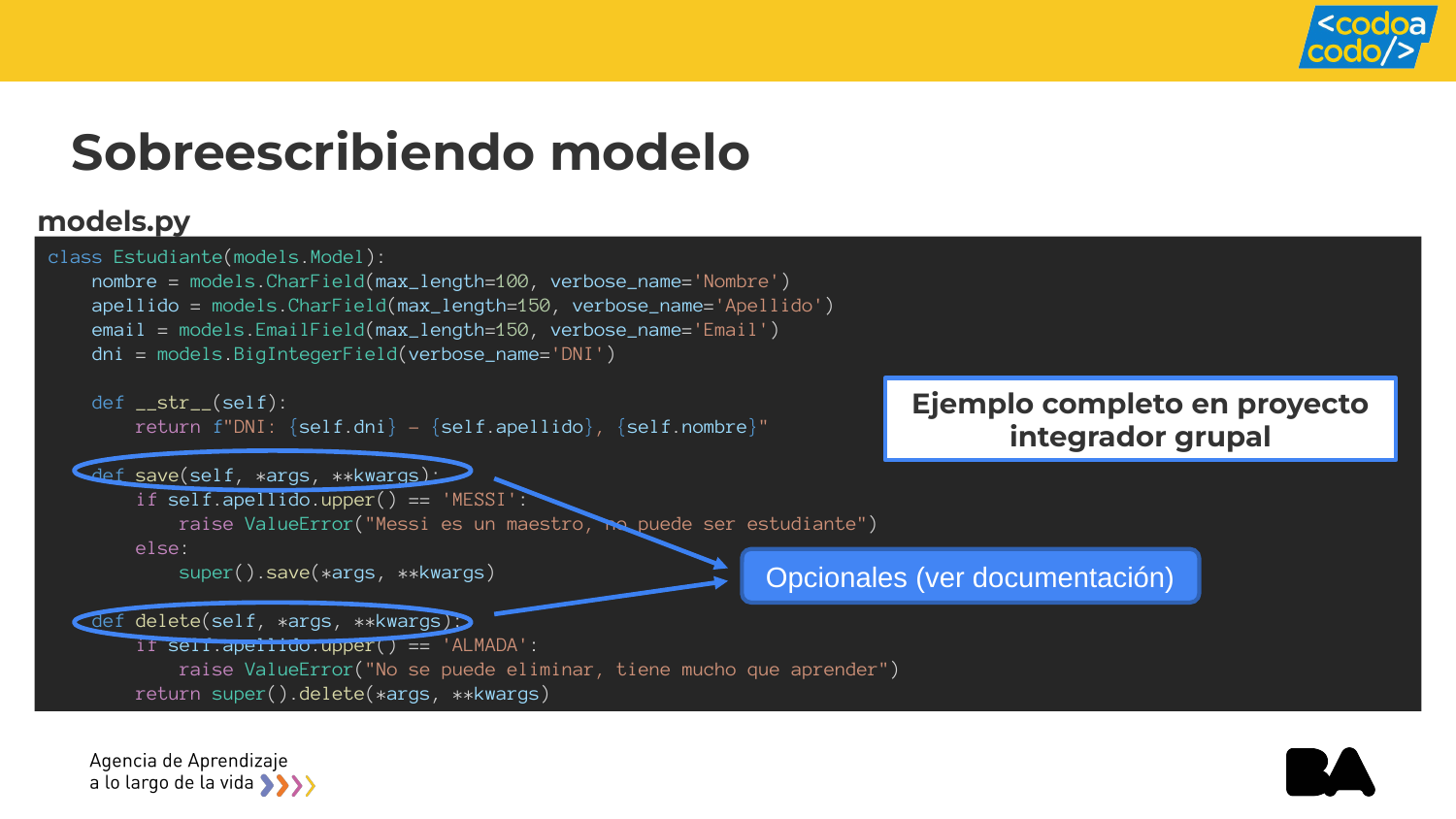

Sobreescribiendo modelo
models.py
class Estudiante(models.Model):
    nombre = models.CharField(max_length=100, verbose_name='Nombre')
    apellido = models.CharField(max_length=150, verbose_name='Apellido')
    email = models.EmailField(max_length=150, verbose_name='Email')
    dni = models.BigIntegerField(verbose_name='DNI')
    def __str__(self):
        return f"DNI: {self.dni} - {self.apellido}, {self.nombre}"
    def save(self, *args, **kwargs):
        if self.apellido.upper() == 'MESSI':
            raise ValueError("Messi es un maestro, no puede ser estudiante")
        else:
            super().save(*args, **kwargs)
    def delete(self, *args, **kwargs):
        if self.apellido.upper() == 'ALMADA':
            raise ValueError("No se puede eliminar, tiene mucho que aprender")
        return super().delete(*args, **kwargs)
Ejemplo completo en proyecto integrador grupal

Opcionales (ver documentación)